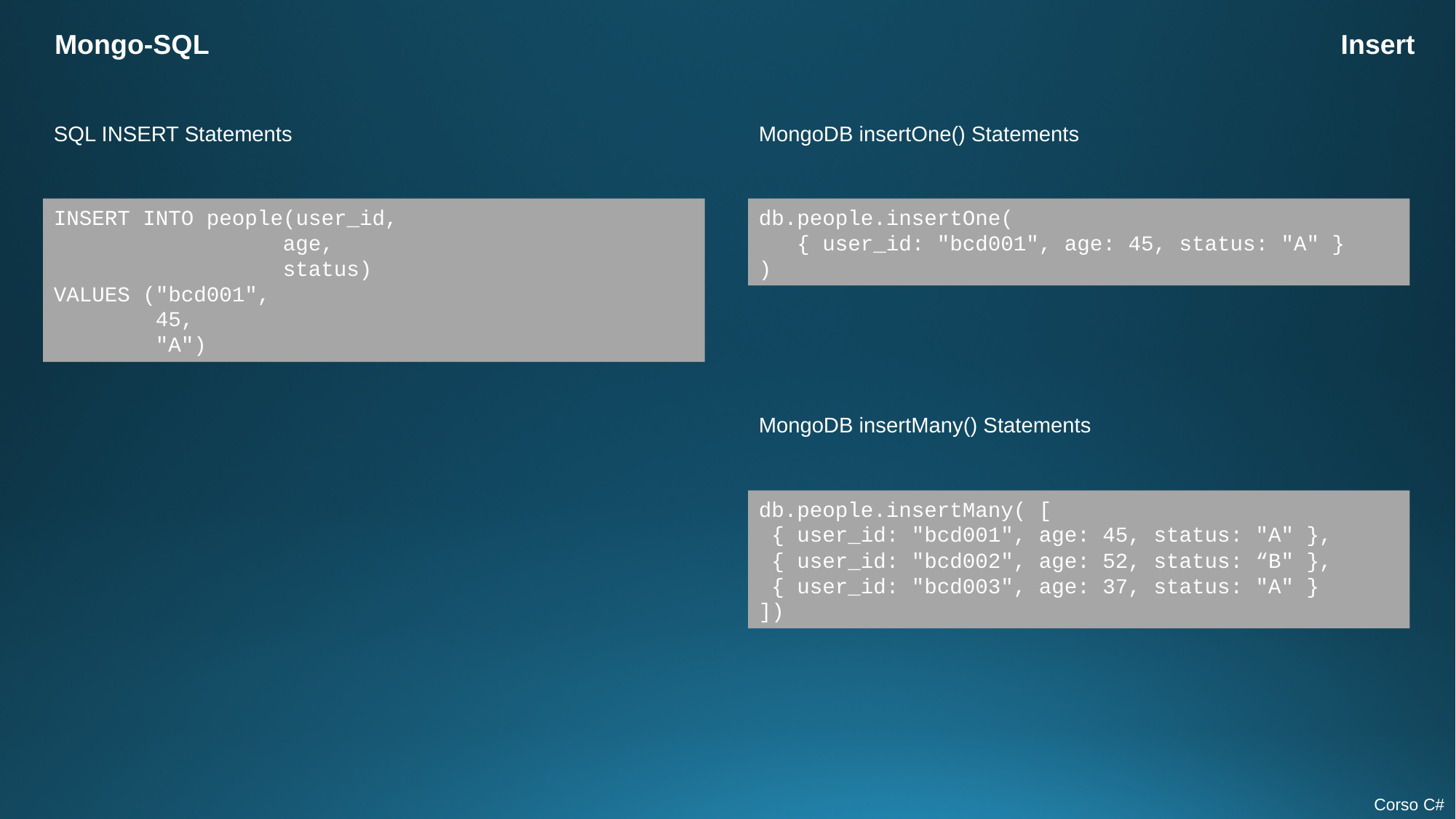

Mongo-SQL
Insert
SQL INSERT Statements
MongoDB insertOne() Statements
INSERT INTO people(user_id,
                  age,
                  status)
VALUES ("bcd001",
        45,
        "A")
db.people.insertOne(
   { user_id: "bcd001", age: 45, status: "A" }
)
MongoDB insertMany() Statements
db.people.insertMany( [
 { user_id: "bcd001", age: 45, status: "A" },
 { user_id: "bcd002", age: 52, status: “B" },
 { user_id: "bcd003", age: 37, status: "A" }
])
Corso C#